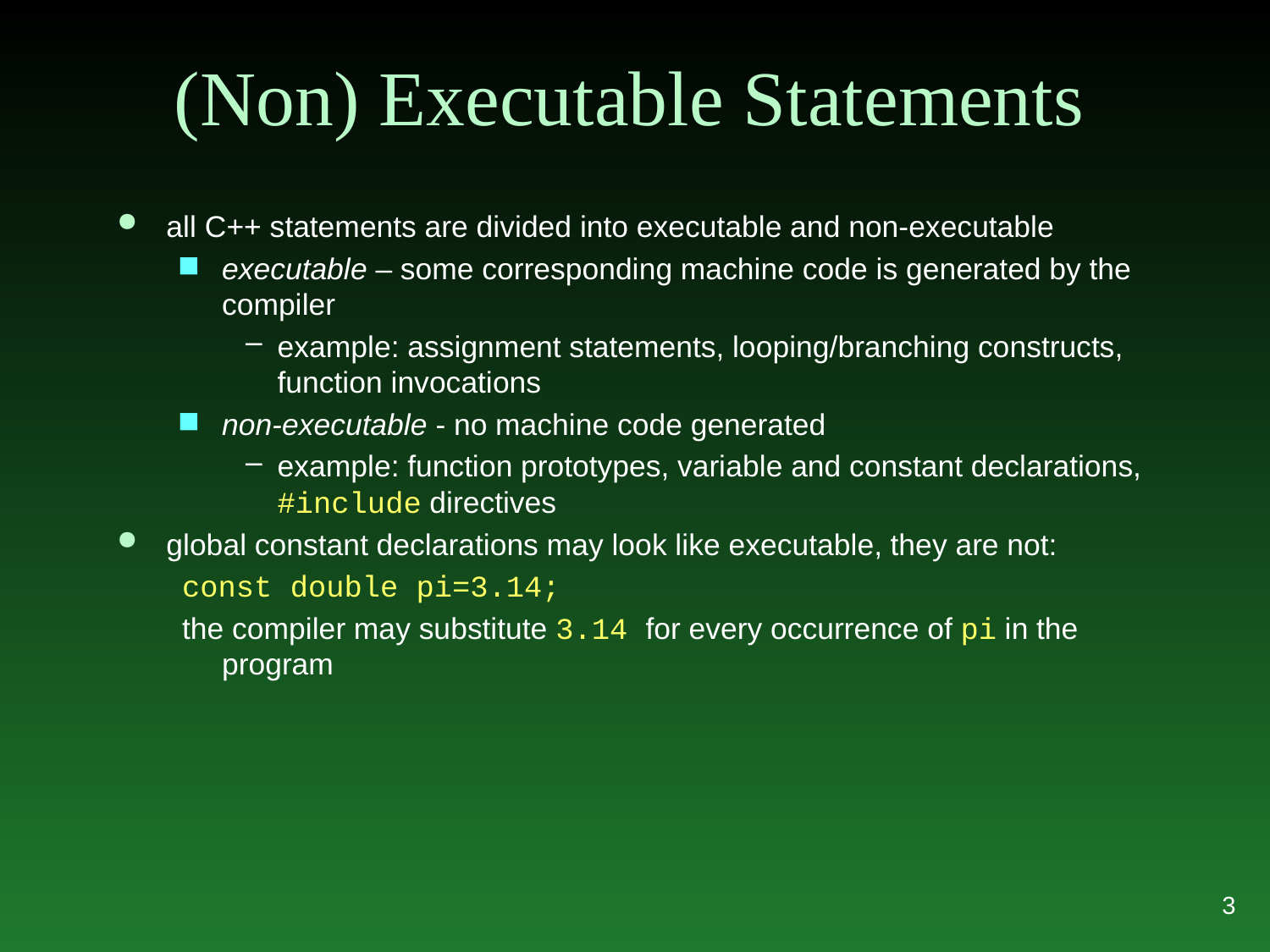

# (Non) Executable Statements
all C++ statements are divided into executable and non-executable
executable – some corresponding machine code is generated by the compiler
example: assignment statements, looping/branching constructs, function invocations
non-executable - no machine code generated
example: function prototypes, variable and constant declarations, #include directives
global constant declarations may look like executable, they are not:
const double pi=3.14;
the compiler may substitute 3.14 for every occurrence of pi in the program
3